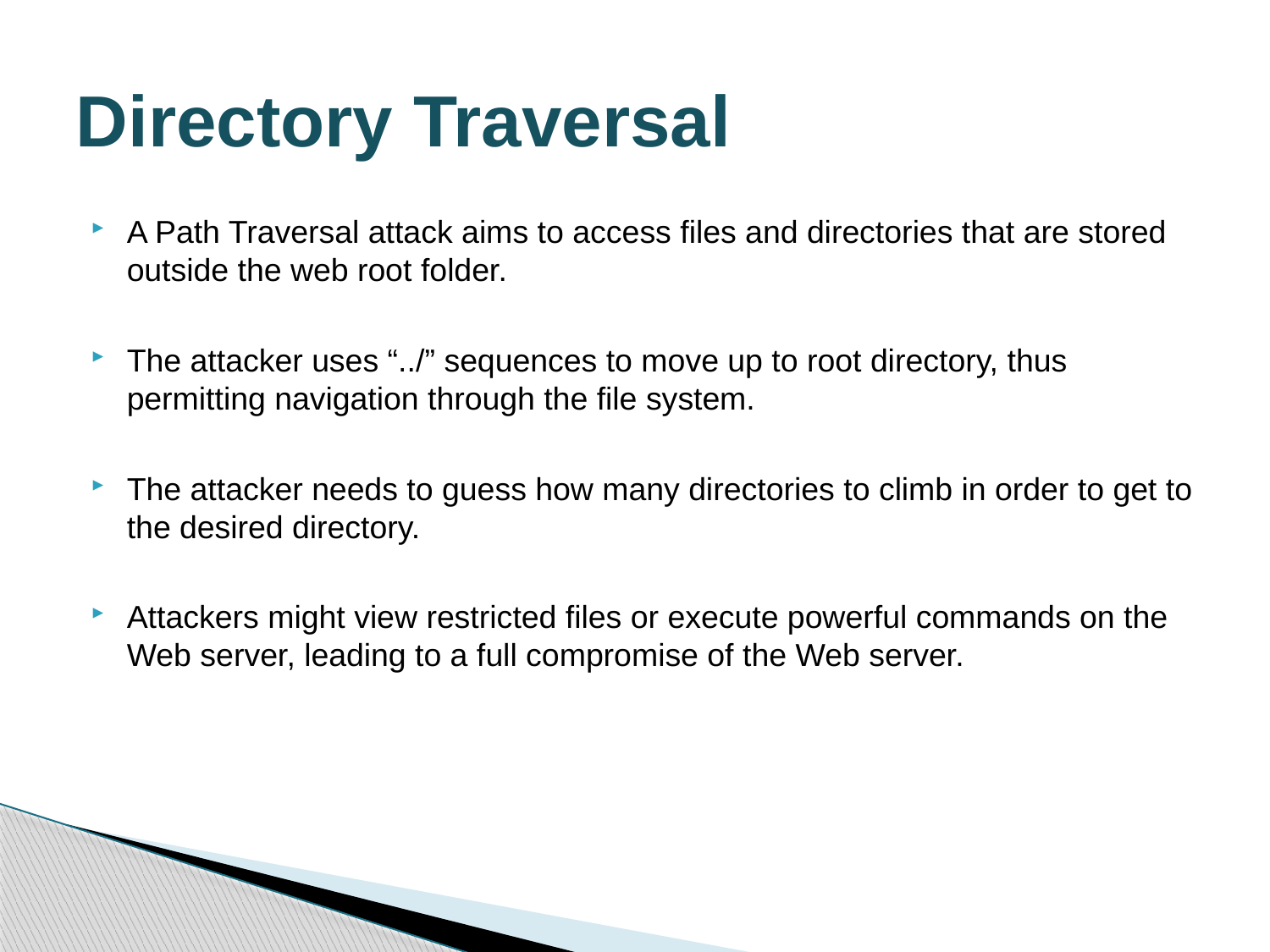

# Directory Traversal
A Path Traversal attack aims to access files and directories that are stored outside the web root folder.

The attacker uses “../” sequences to move up to root directory, thus permitting navigation through the file system.

The attacker needs to guess how many directories to climb in order to get to the desired directory.

Attackers might view restricted files or execute powerful commands on the Web server, leading to a full compromise of the Web server.